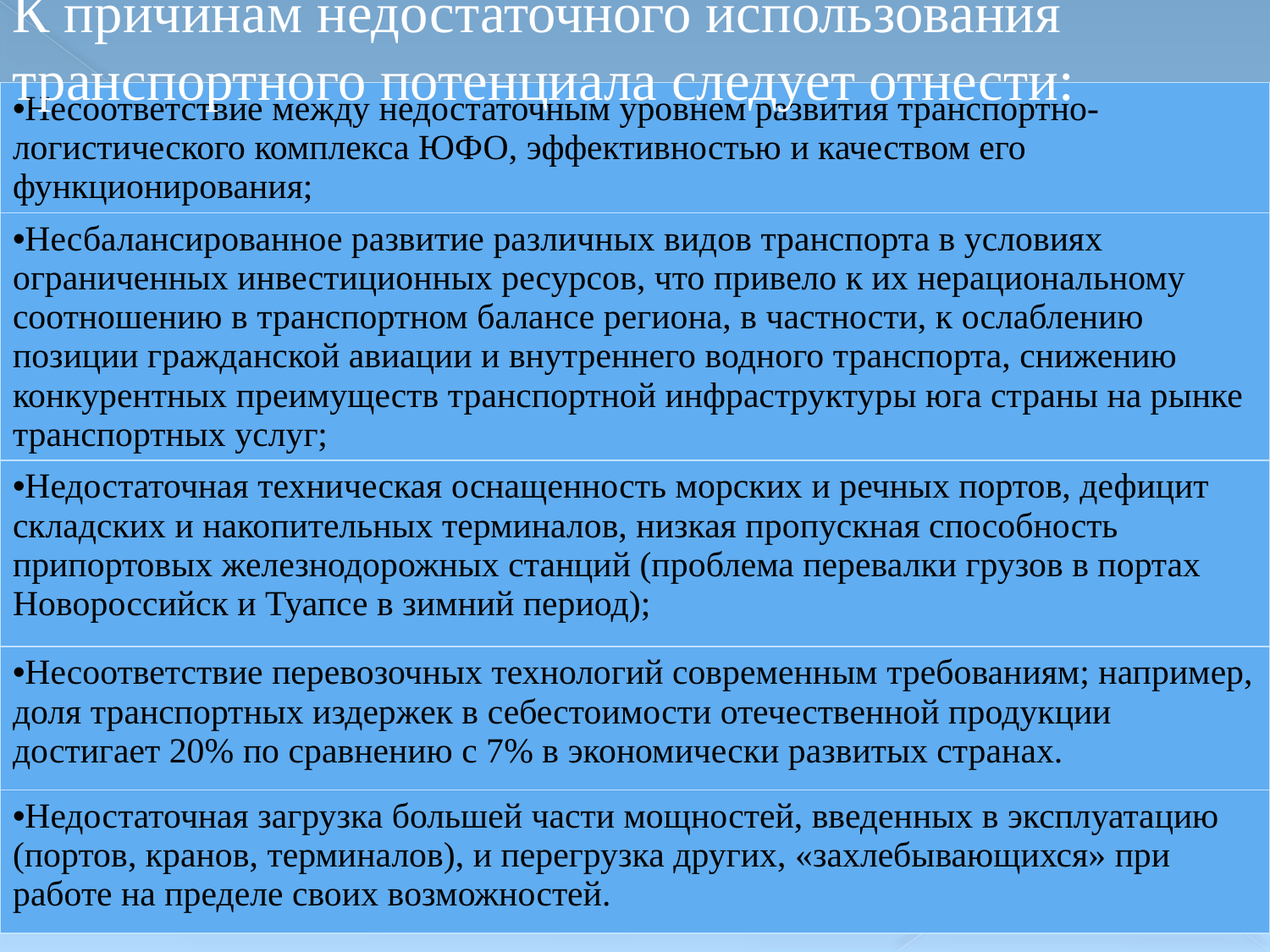

К причинам недостаточного использования транспортного потенциала следует отнести:

| Несоответствие между недостаточным уровнем развития транспортно-логистического комплекса ЮФО, эффективностью и качеством его функционирования; |
| --- |
| Несбалансированное развитие различных видов транспорта в условиях ограниченных инвестиционных ресурсов, что привело к их нерациональному соотношению в транспортном балансе региона, в частности, к ослаблению позиции гражданской авиации и внутреннего водного транспорта, снижению конкурентных преимуществ транспортной инфраструктуры юга страны на рынке транспортных услуг; |
| Недостаточная техническая оснащенность морских и речных портов, дефицит складских и накопительных терминалов, низкая пропускная способность припортовых железнодорожных станций (проблема перевалки грузов в портах Новороссийск и Туапсе в зимний период); |
| Несоответствие перевозочных технологий современным требованиям; например, доля транспортных издержек в себестоимости отечественной продукции достигает 20% по сравнению с 7% в экономически развитых странах. |
| Недостаточная загрузка большей части мощностей, введенных в эксплуатацию (портов, кранов, терминалов), и перегрузка других, «захлебывающихся» при работе на пределе своих возможностей. |